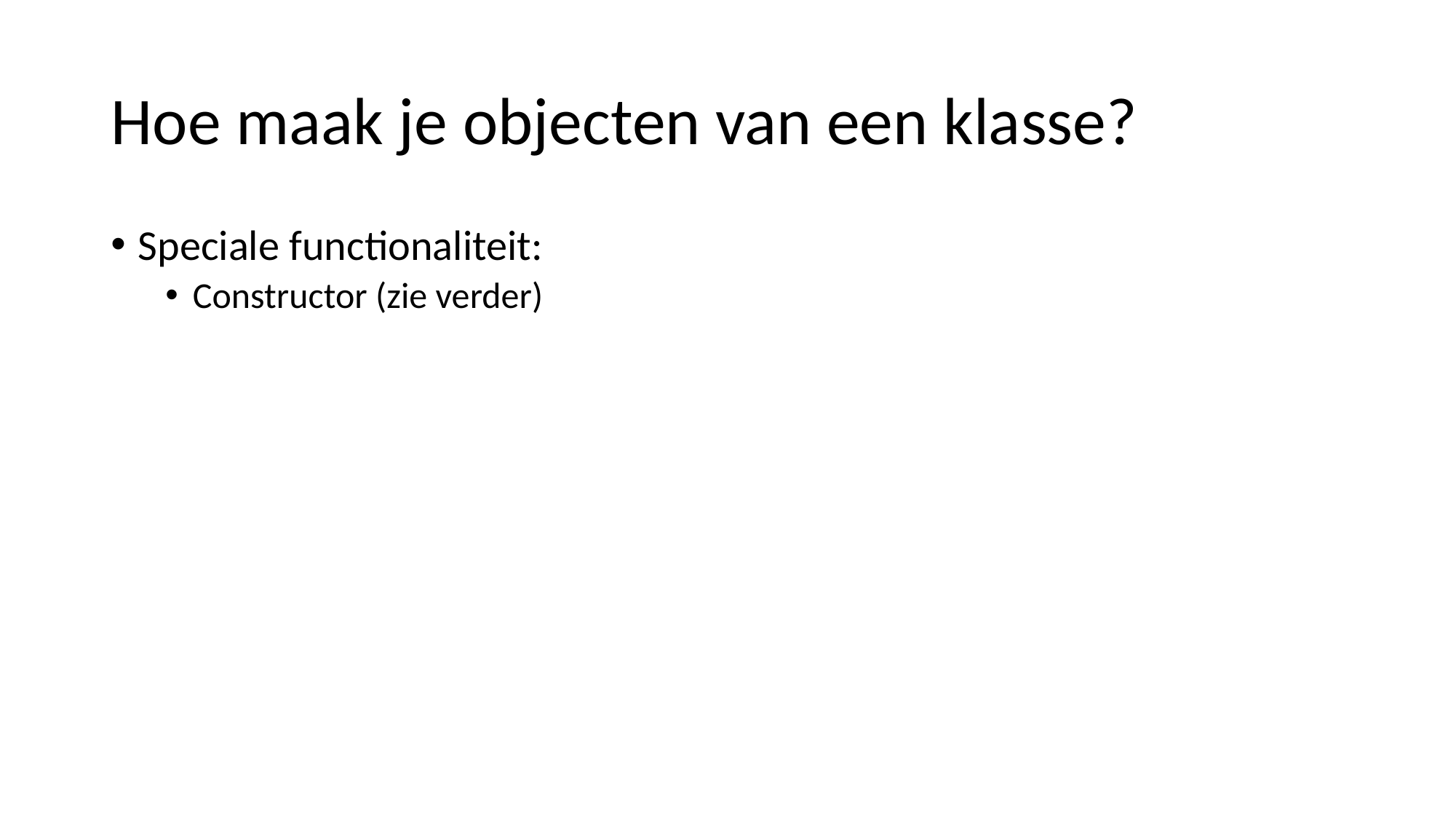

# Hoe maak je objecten van een klasse?
Speciale functionaliteit:
Constructor (zie verder)